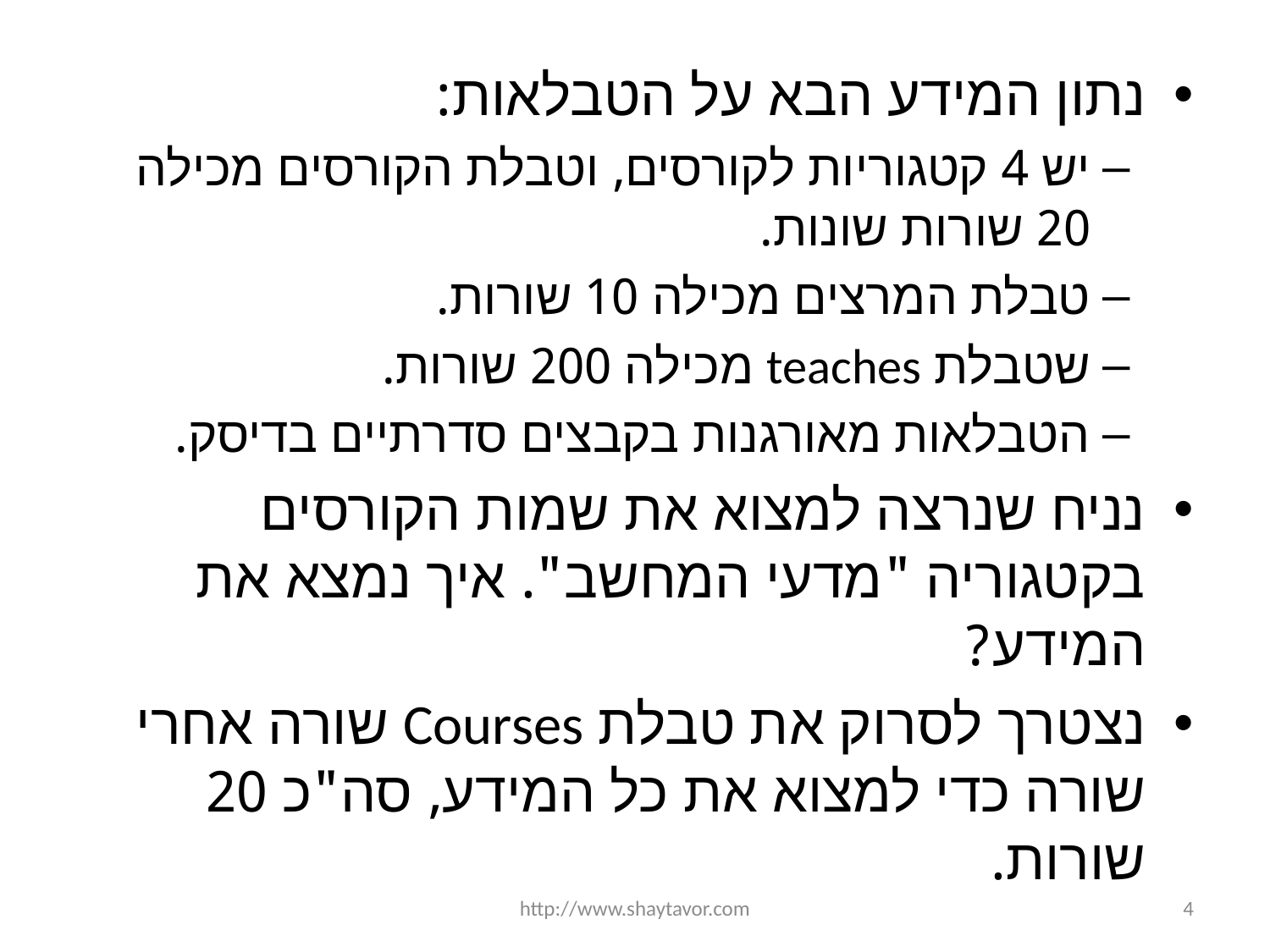

נתון המידע הבא על הטבלאות:
יש 4 קטגוריות לקורסים, וטבלת הקורסים מכילה 20 שורות שונות.
טבלת המרצים מכילה 10 שורות.
שטבלת teaches מכילה 200 שורות.
הטבלאות מאורגנות בקבצים סדרתיים בדיסק.
נניח שנרצה למצוא את שמות הקורסים בקטגוריה "מדעי המחשב". איך נמצא את המידע?
נצטרך לסרוק את טבלת Courses שורה אחרי שורה כדי למצוא את כל המידע, סה"כ 20 שורות.
http://www.shaytavor.com
4